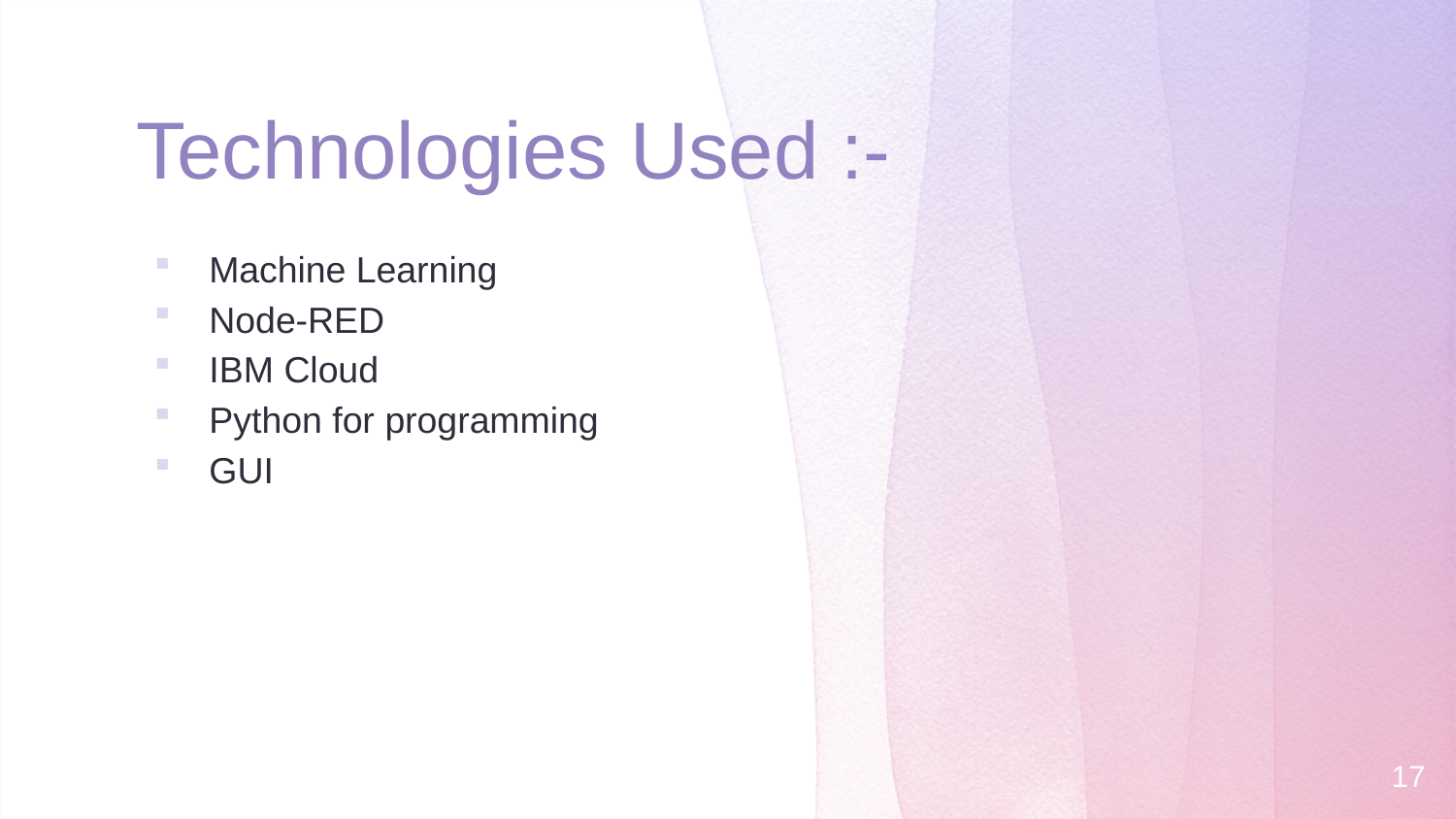

# Technologies Used :-
Machine Learning
Node-RED
IBM Cloud
Python for programming
GUI

17